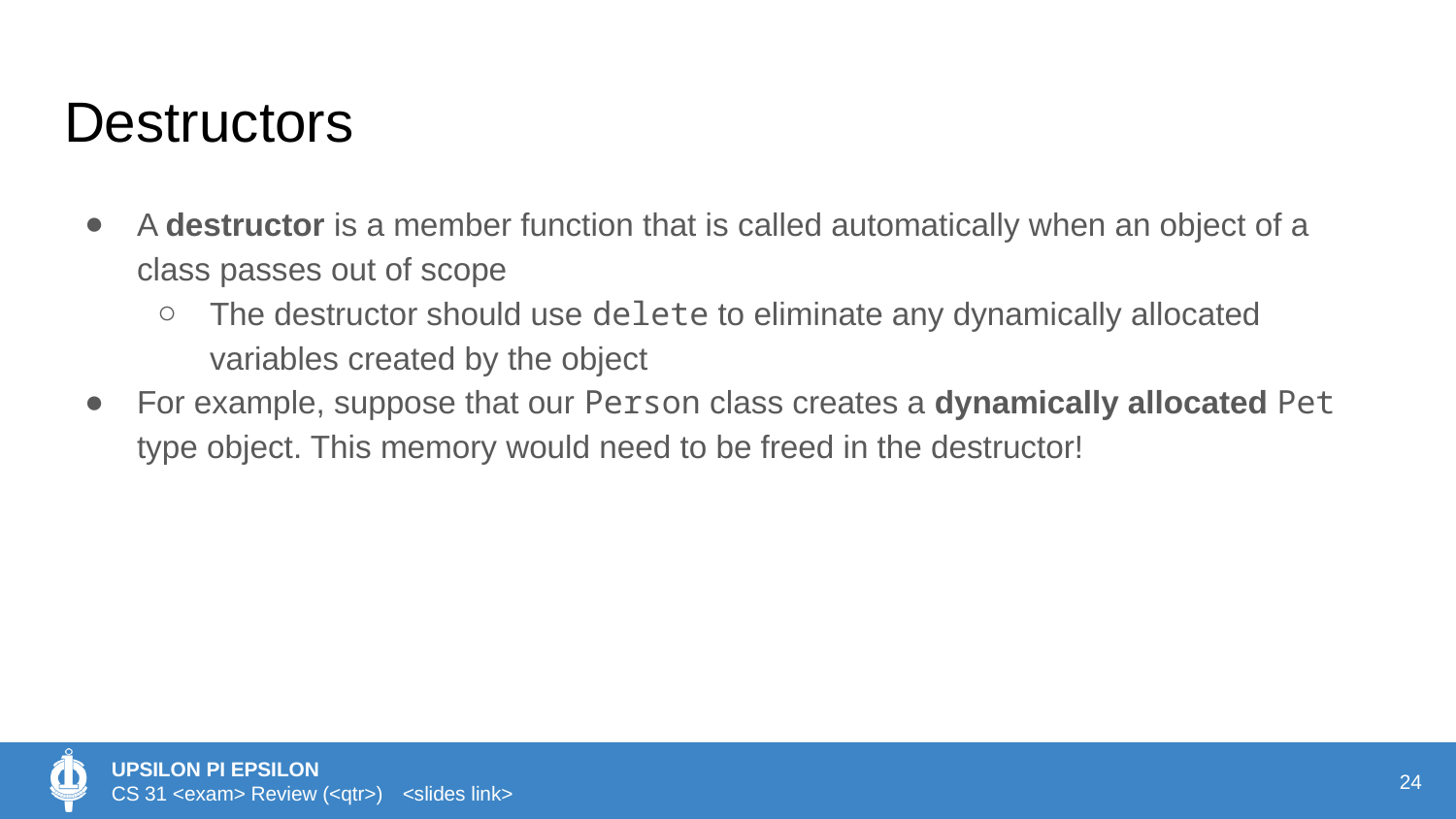

# Destructors
A destructor is a member function that is called automatically when an object of a class passes out of scope
The destructor should use delete to eliminate any dynamically allocated variables created by the object
For example, suppose that our Person class creates a dynamically allocated Pet type object. This memory would need to be freed in the destructor!

24